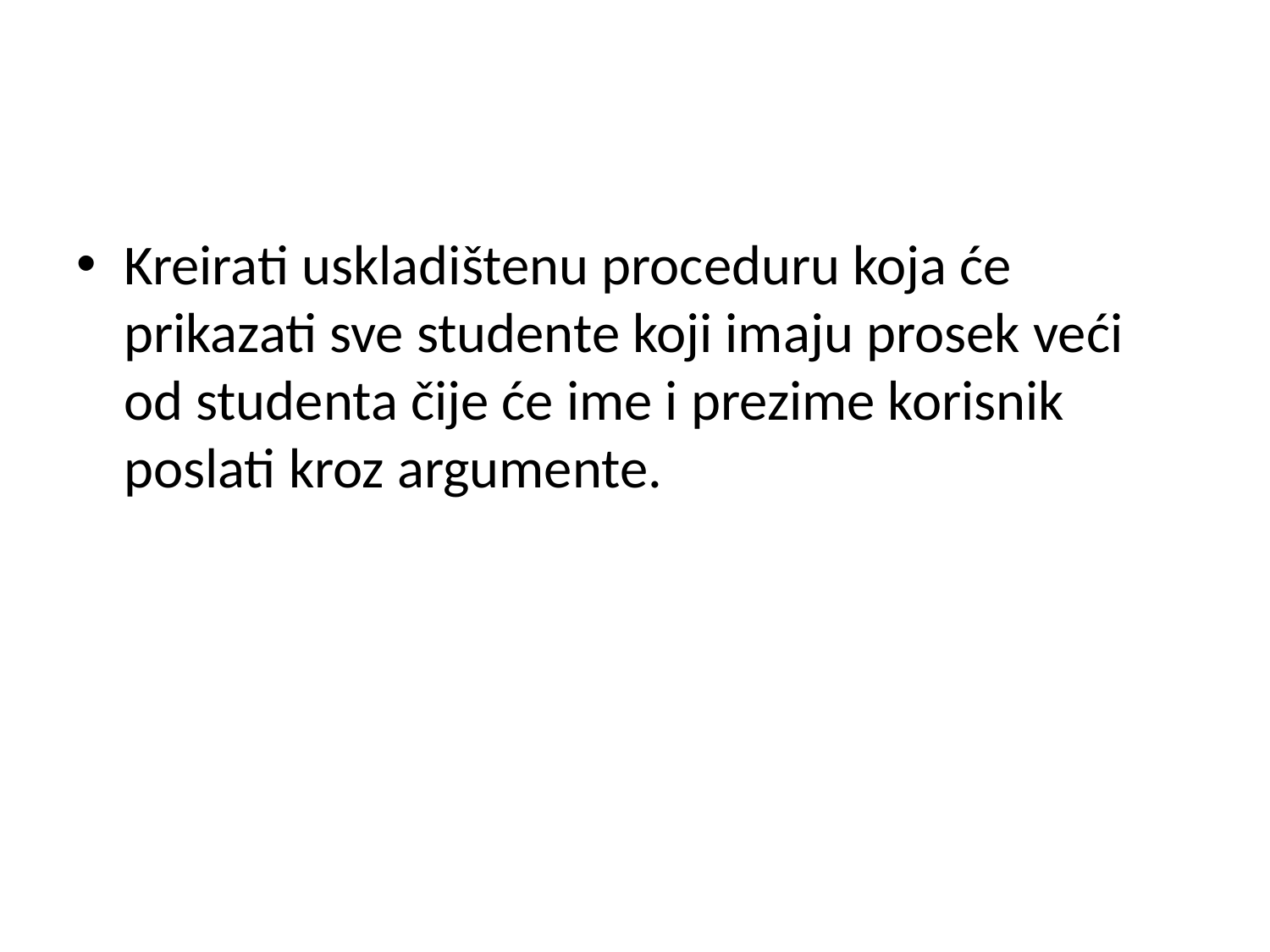

#
Kreirati uskladištenu proceduru koja će prikazati sve studente koji imaju prosek veći od studenta čije će ime i prezime korisnik poslati kroz argumente.